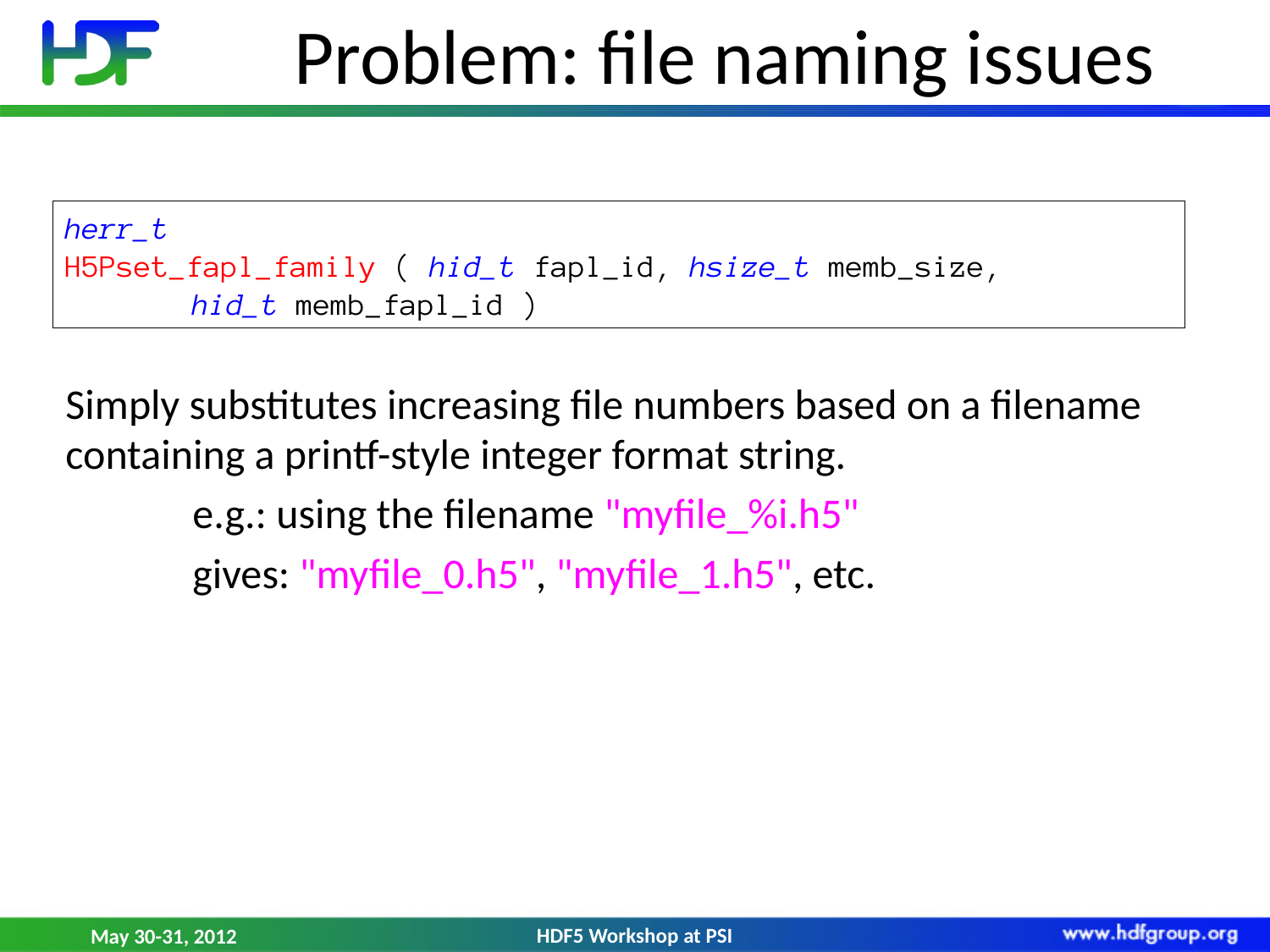

# Problem: file naming issues
herr_t
H5Pset_fapl_family ( hid_t fapl_id, hsize_t memb_size,
	hid_t memb_fapl_id )
Simply substitutes increasing file numbers based on a filename containing a printf-style integer format string.
	e.g.: using the filename "myfile_%i.h5"
	gives: "myfile_0.h5", "myfile_1.h5", etc.